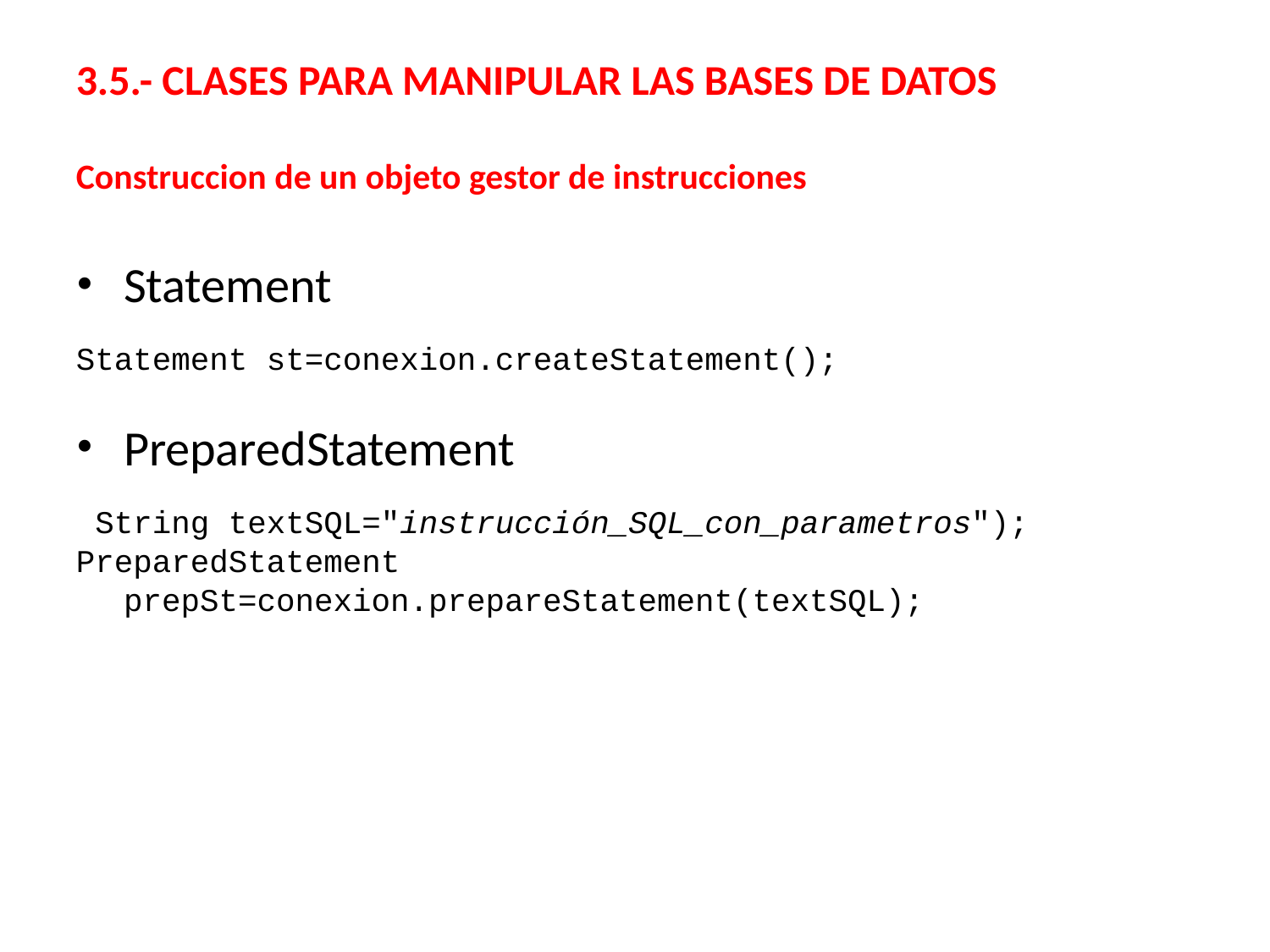

3.5.- CLASES PARA MANIPULAR LAS BASES DE DATOS

Construccion de un objeto gestor de instrucciones
Statement
Statement st=conexion.createStatement();

PreparedStatement
 String textSQL="instrucción_SQL_con_parametros");
PreparedStatement prepSt=conexion.prepareStatement(textSQL);